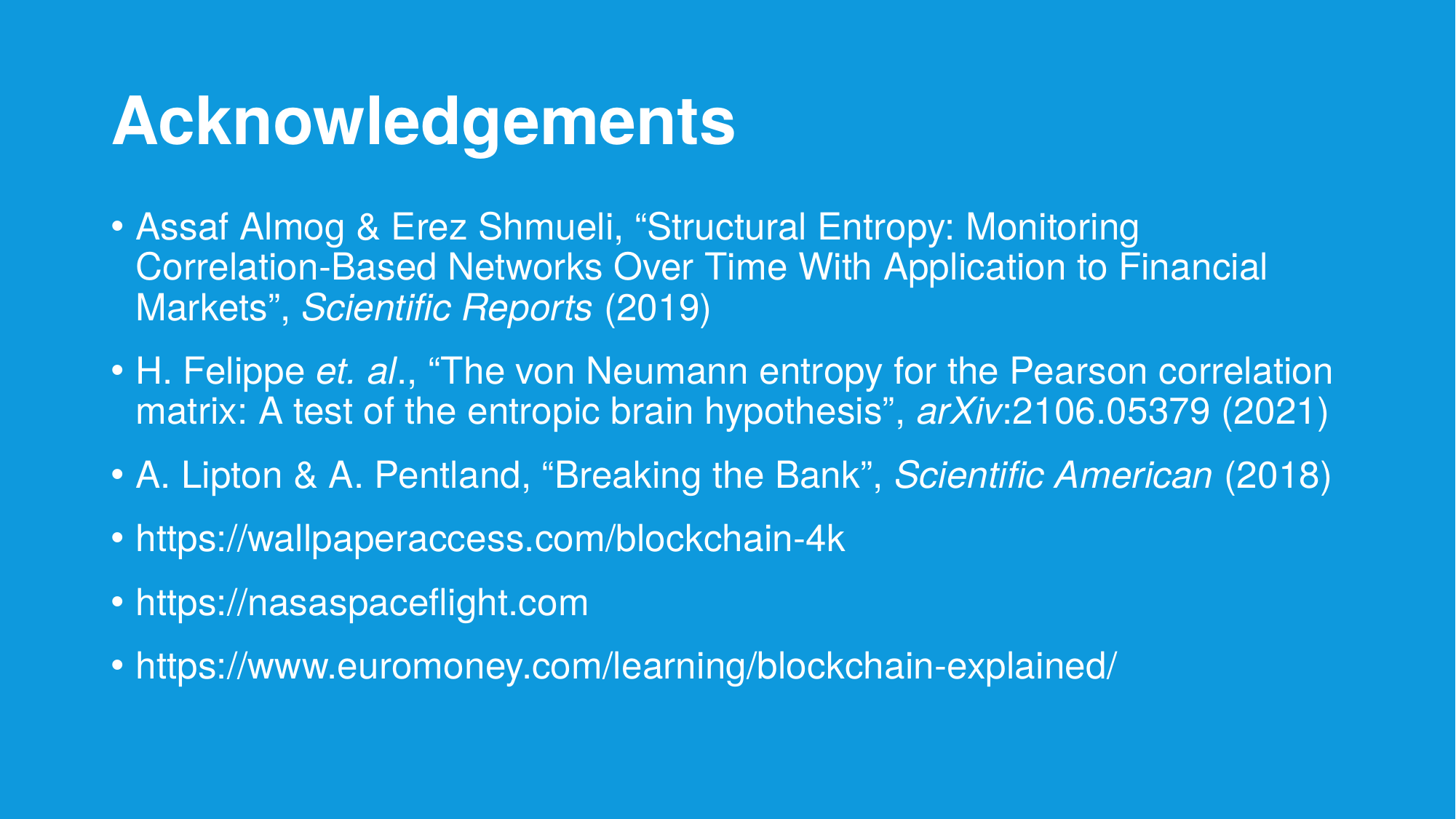

# Acknowledgements
Assaf Almog & Erez Shmueli, “Structural Entropy: Monitoring Correlation-Based Networks Over Time With Application to Financial Markets”, Scientific Reports (2019)
H. Felippe et. al., “The von Neumann entropy for the Pearson correlation matrix: A test of the entropic brain hypothesis”, arXiv:2106.05379 (2021)
A. Lipton & A. Pentland, “Breaking the Bank”, Scientific American (2018)
https://wallpaperaccess.com/blockchain-4k
https://nasaspaceflight.com
https://www.euromoney.com/learning/blockchain-explained/